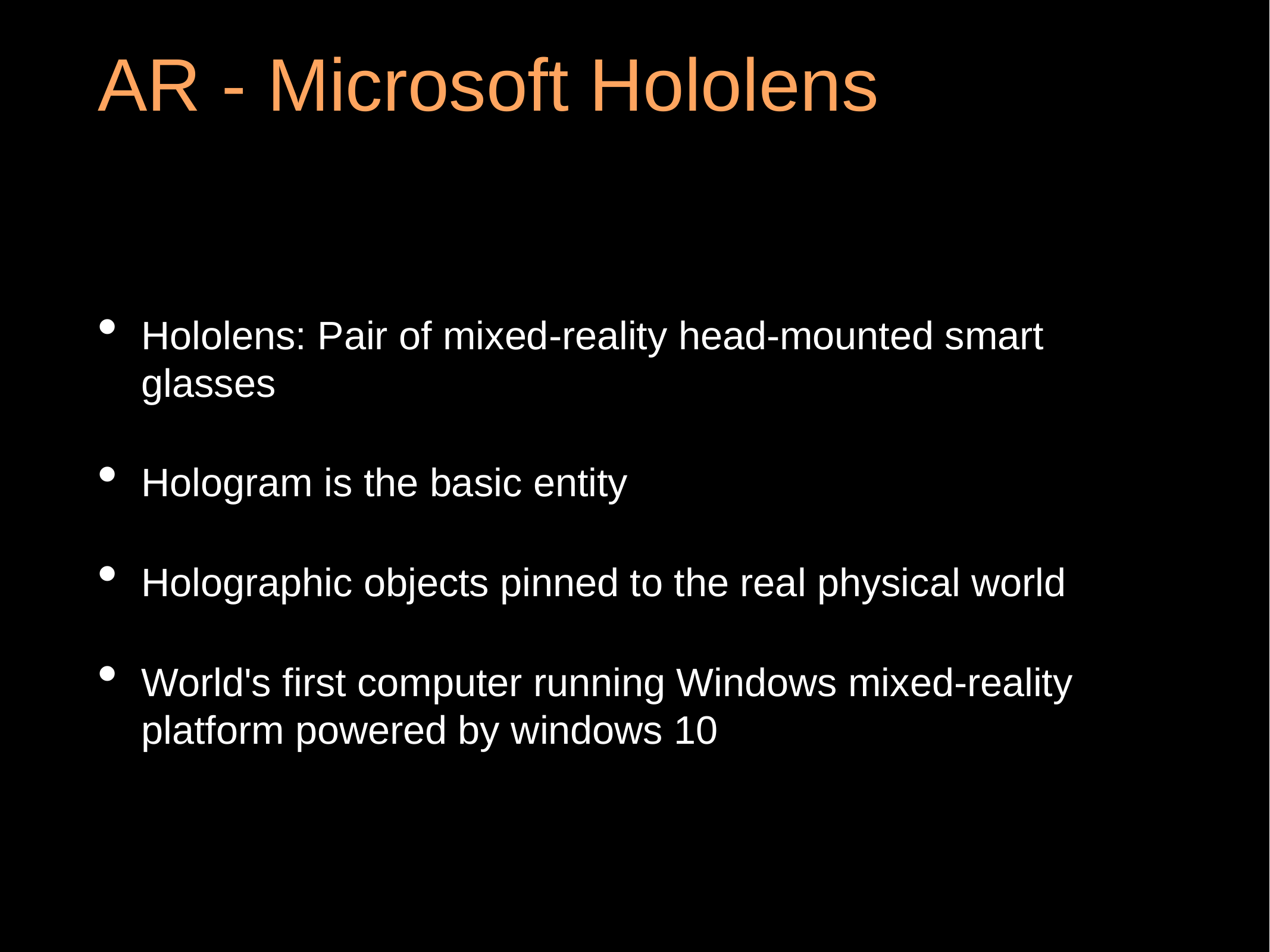

# AR - Microsoft Hololens
Hololens: Pair of mixed-reality head-mounted smart glasses
Hologram is the basic entity
Holographic objects pinned to the real physical world
World's first computer running Windows mixed-reality platform powered by windows 10
9